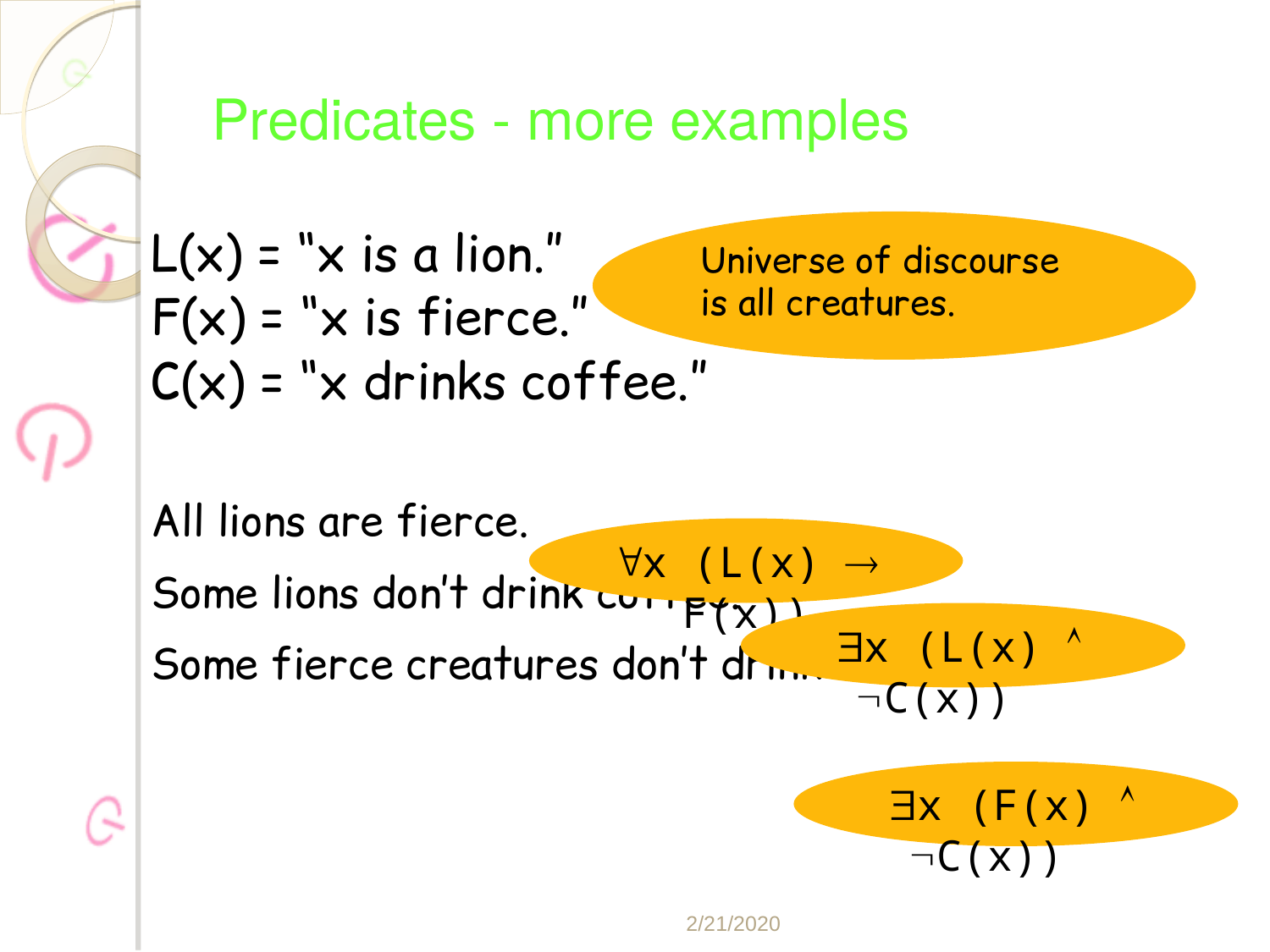

# Predicates - more examples

Universe of discourse is all creatures.
L(x) = “x is a lion.”
F(x) = “x is fierce.”
C(x) = “x drinks coffee.”

All lions are fierce.
Some lions don’t drink coffee.
Some fierce creatures don’t drink coffee.

∀x (L(x) → F(x))

∃x (L(x) ∧ ¬C(x))

∃x (F(x) ∧ ¬C(x))
2/21/2020